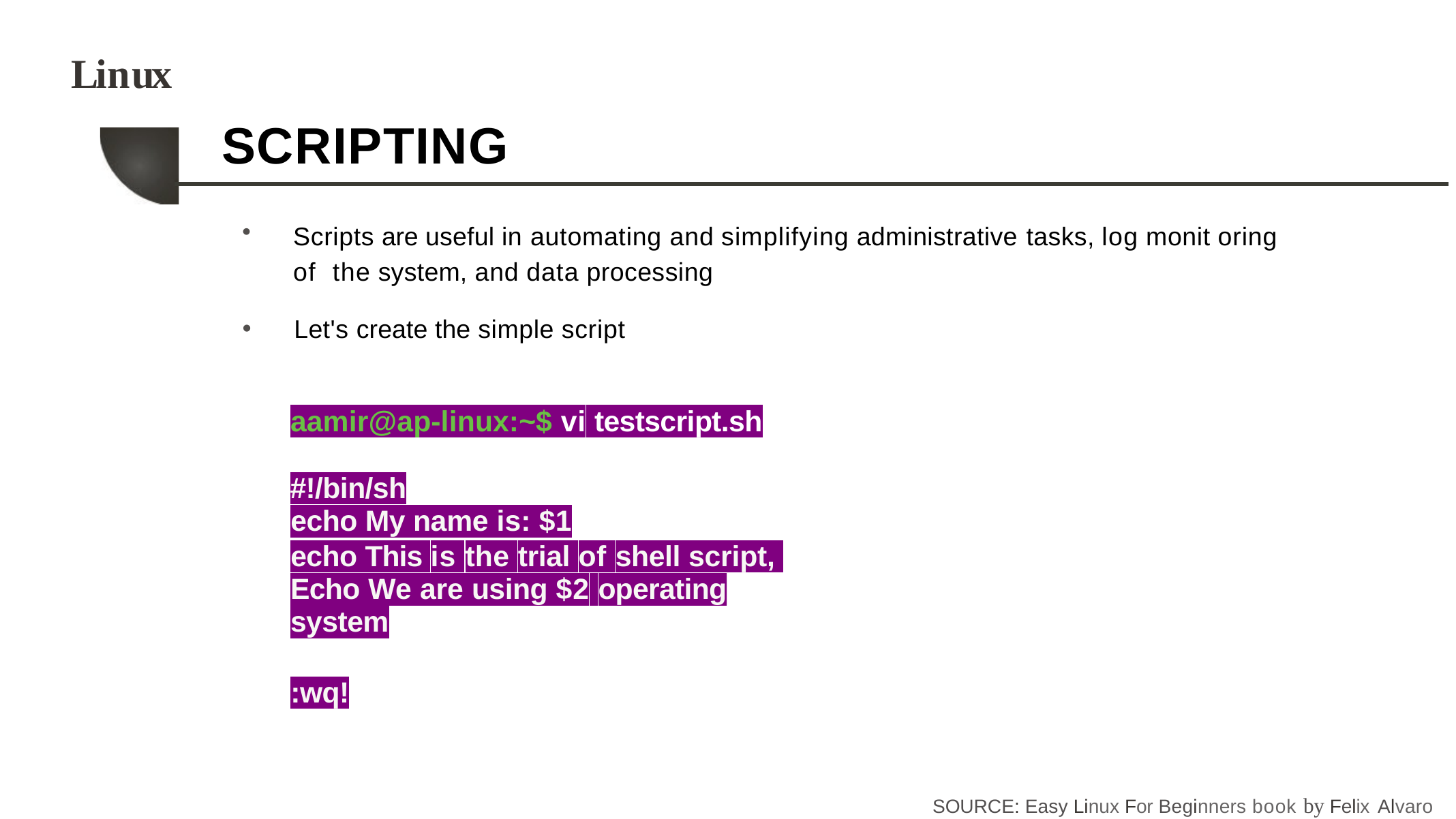

# Linux
SCRIPTING

Scripts are useful in automating and simplifying administrative tasks, log monit oring of  the system, and data processing

Let's create the simple script

aamir@ap-linux:~$ vi testscript.sh

#!/bin/sh
echo My name is: $1
echo This is the trial of shell script,  Echo We are using $2 operating system

:wq!
SOURCE: Easy Linux For Beginners book by Felix Alvaro